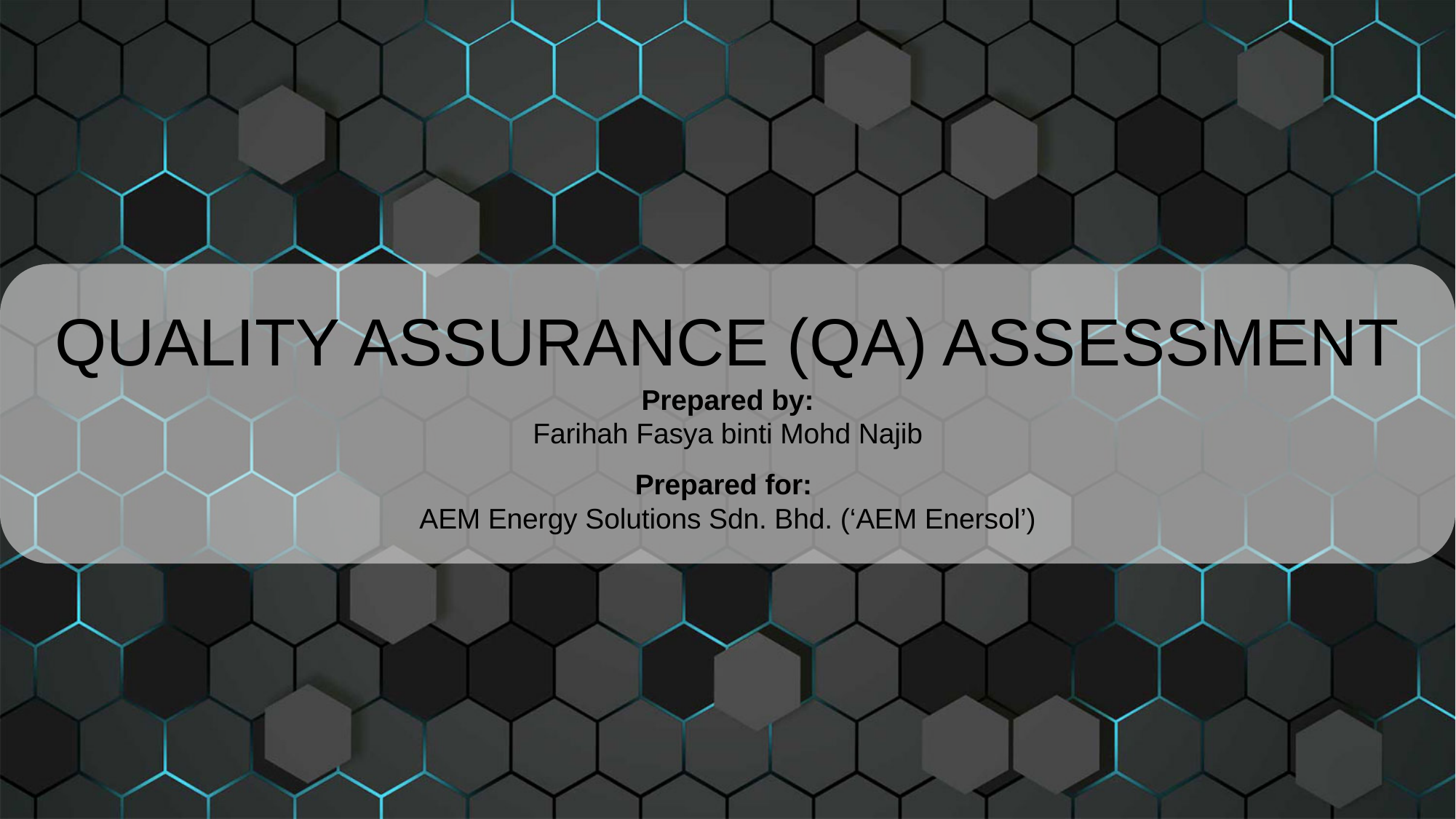

QUALITY ASSURANCE (QA) ASSESSMENT
Prepared by:
Farihah Fasya binti Mohd Najib
Prepared for:
AEM Energy Solutions Sdn. Bhd. (‘AEM Enersol’)